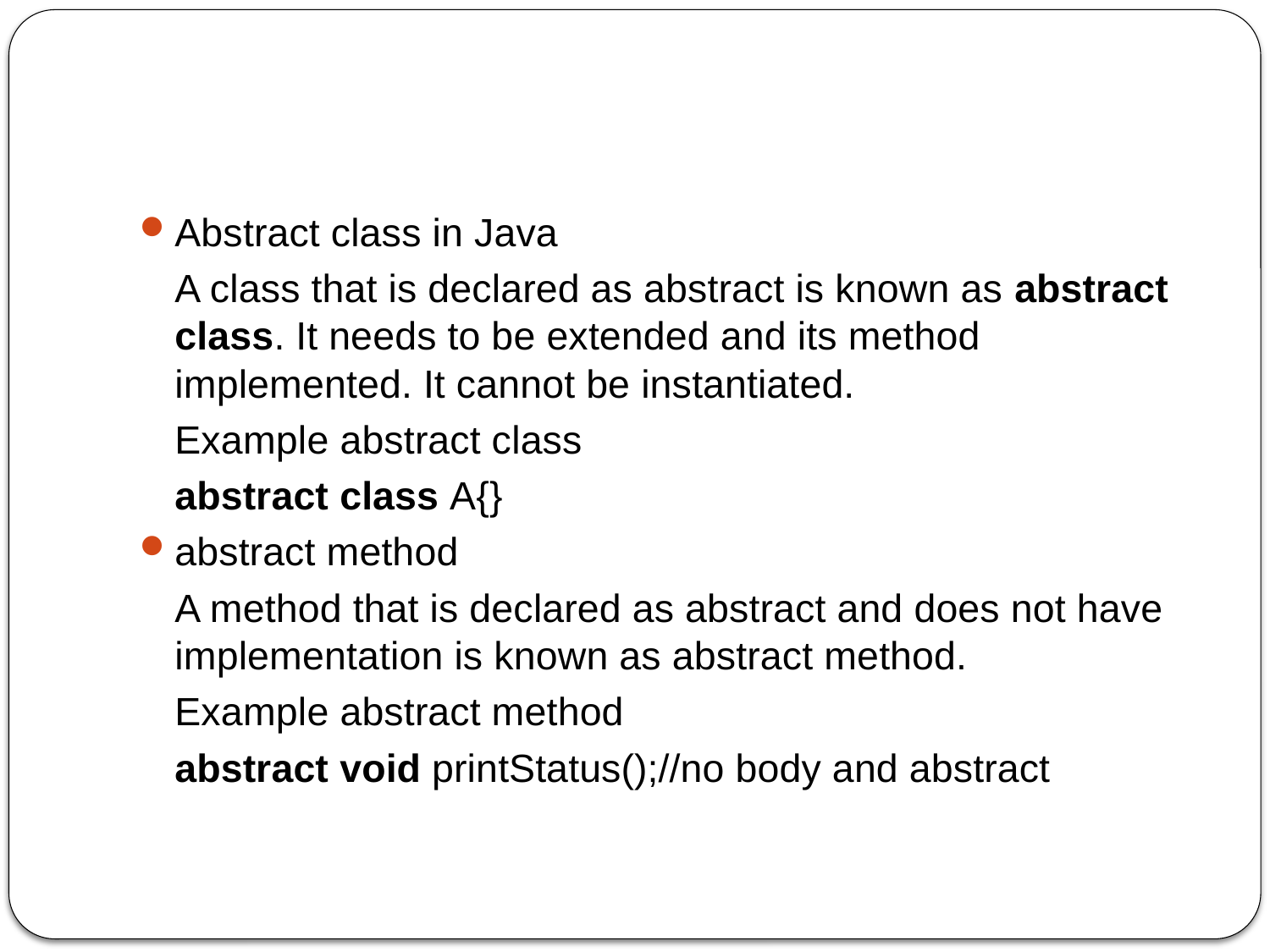

#
Abstract class in Java
	A class that is declared as abstract is known as abstract class. It needs to be extended and its method implemented. It cannot be instantiated.
	Example abstract class
	abstract class A{}
abstract method
	A method that is declared as abstract and does not have implementation is known as abstract method.
	Example abstract method
	abstract void printStatus();//no body and abstract